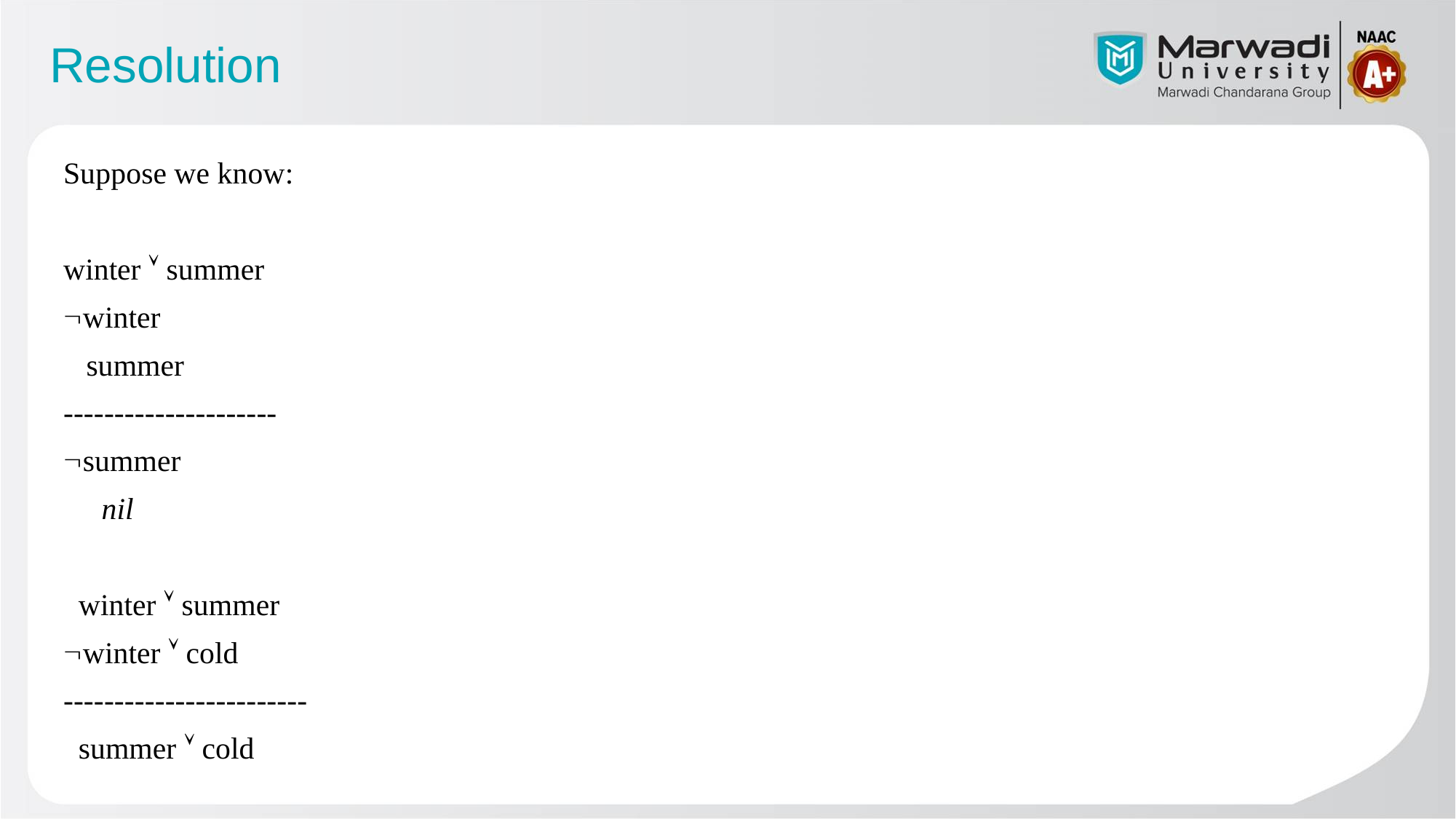

Resolution
Suppose we know:

winter ∨ summer
¬winter
   summer
---------------------
¬summer
     nil

  winter ∨ summer
¬winter ∨ cold
------------------------
  summer ∨ cold